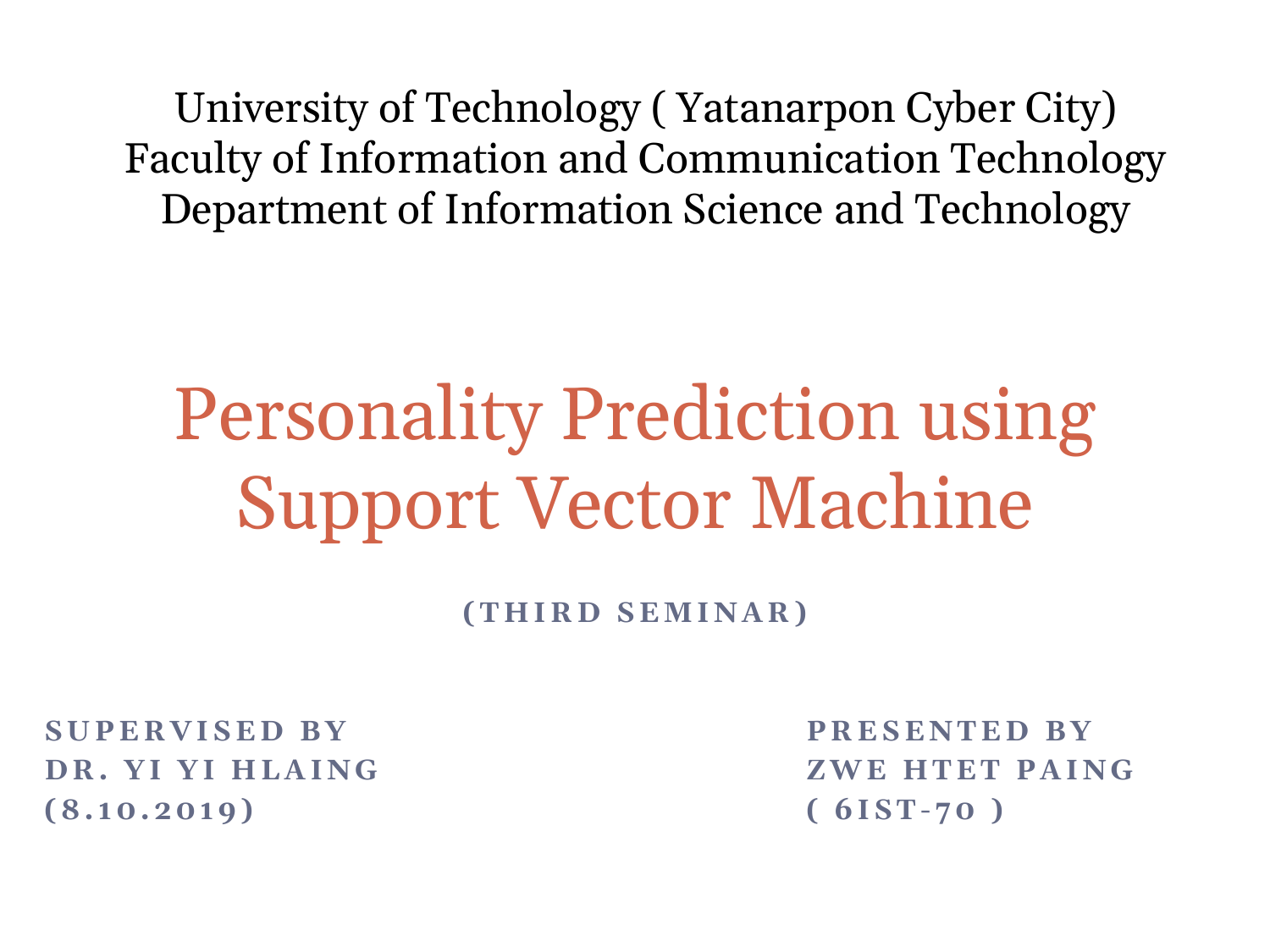

University of Technology ( Yatanarpon Cyber City)
Faculty of Information and Communication Technology
Department of Information Science and Technology
1
# Personality Prediction using Support Vector Machine

(Third Seminar)

Supervised By		           	Presented by
Dr. Yi yi Hlaing                         		zwe htet paing
(8.10.2019)   					( 6IST-70 )